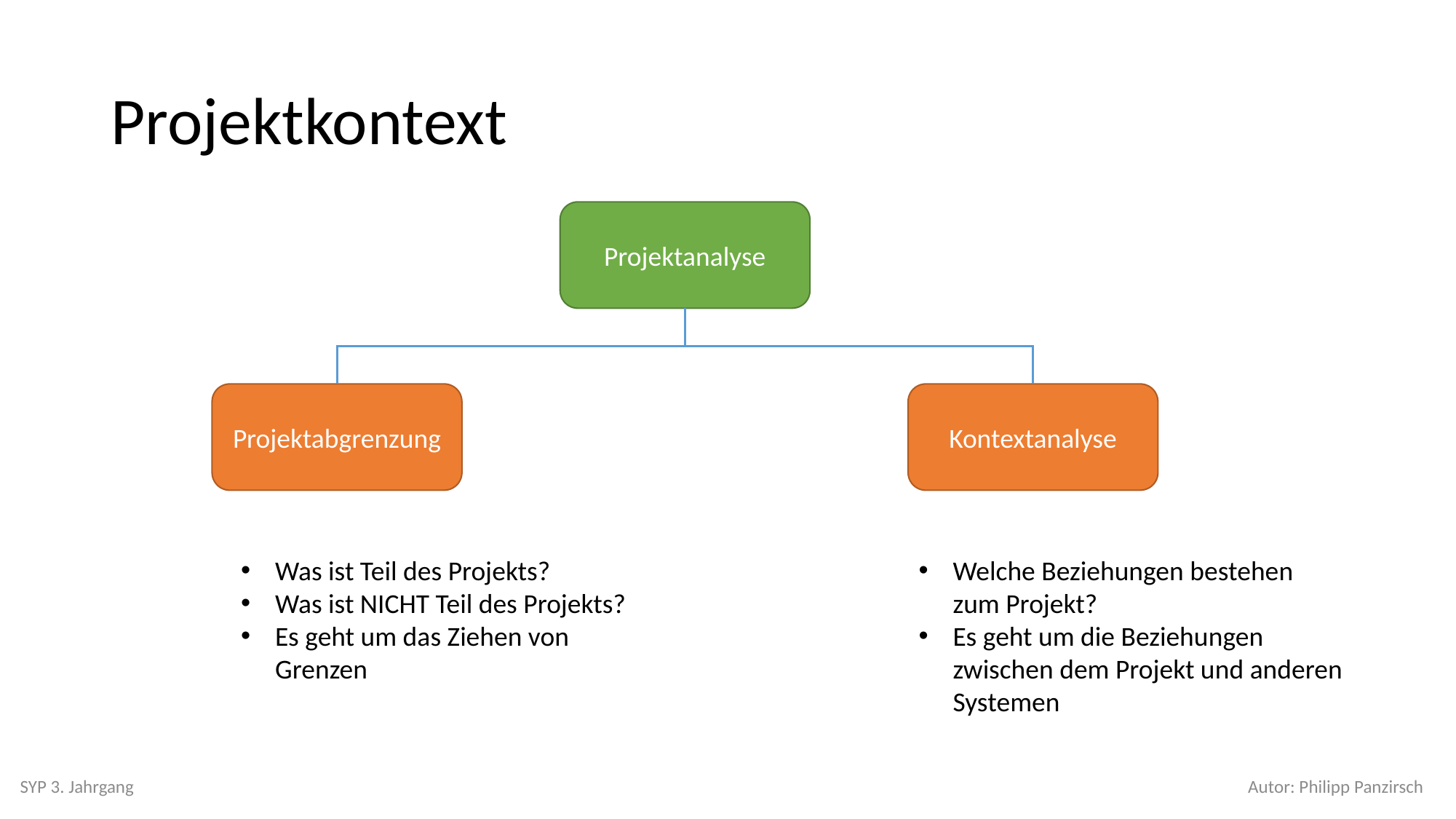

# Projektkontext
Projektanalyse
Projektabgrenzung
Kontextanalyse
Was ist Teil des Projekts?
Was ist NICHT Teil des Projekts?
Es geht um das Ziehen von Grenzen
Welche Beziehungen bestehen zum Projekt?
Es geht um die Beziehungen zwischen dem Projekt und anderen Systemen
SYP 3. Jahrgang
Autor: Philipp Panzirsch